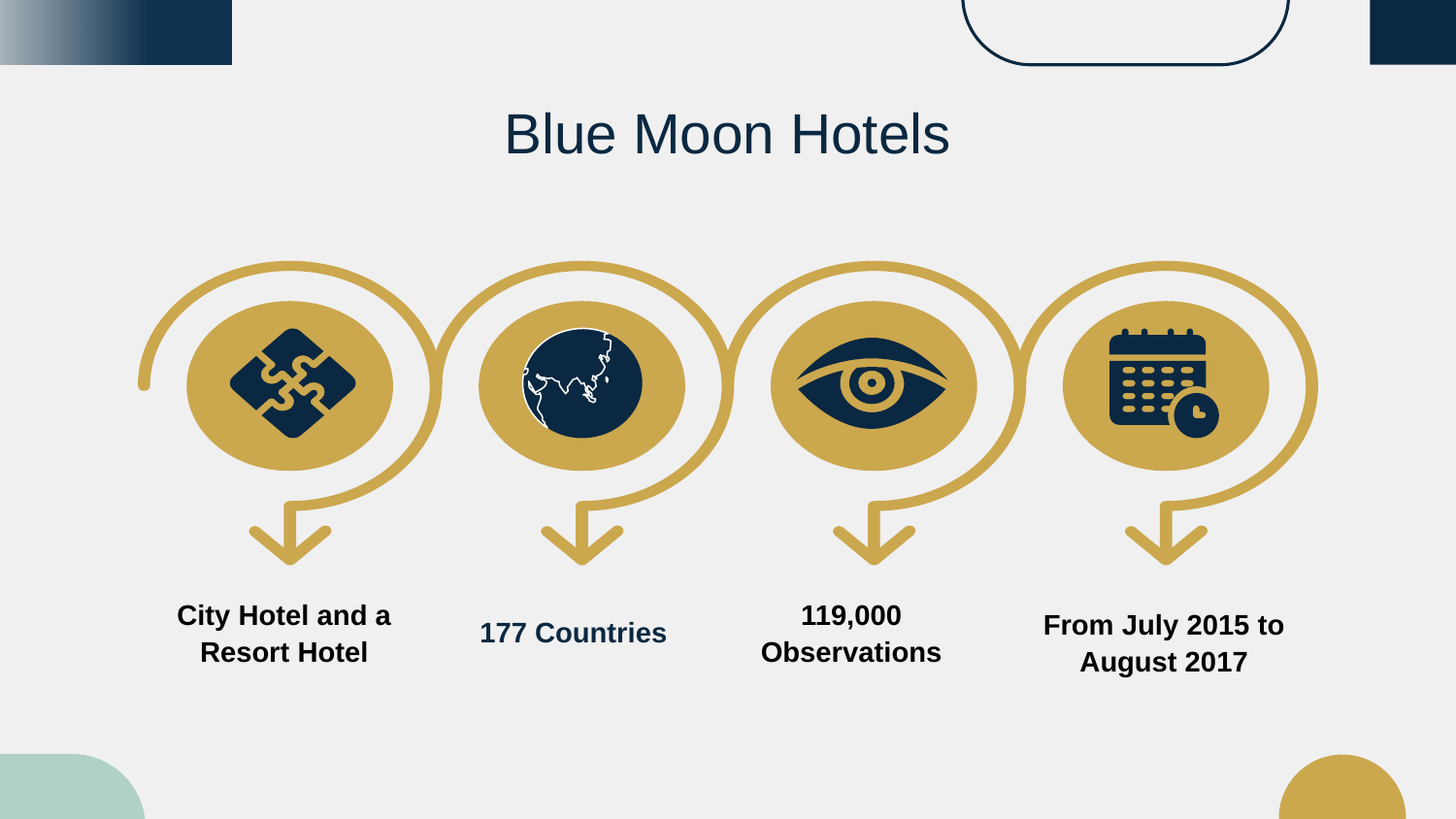

# Blue Moon Hotels

City Hotel and a Resort Hotel
119,000 Observations
177 Countries
From July 2015 to August 2017